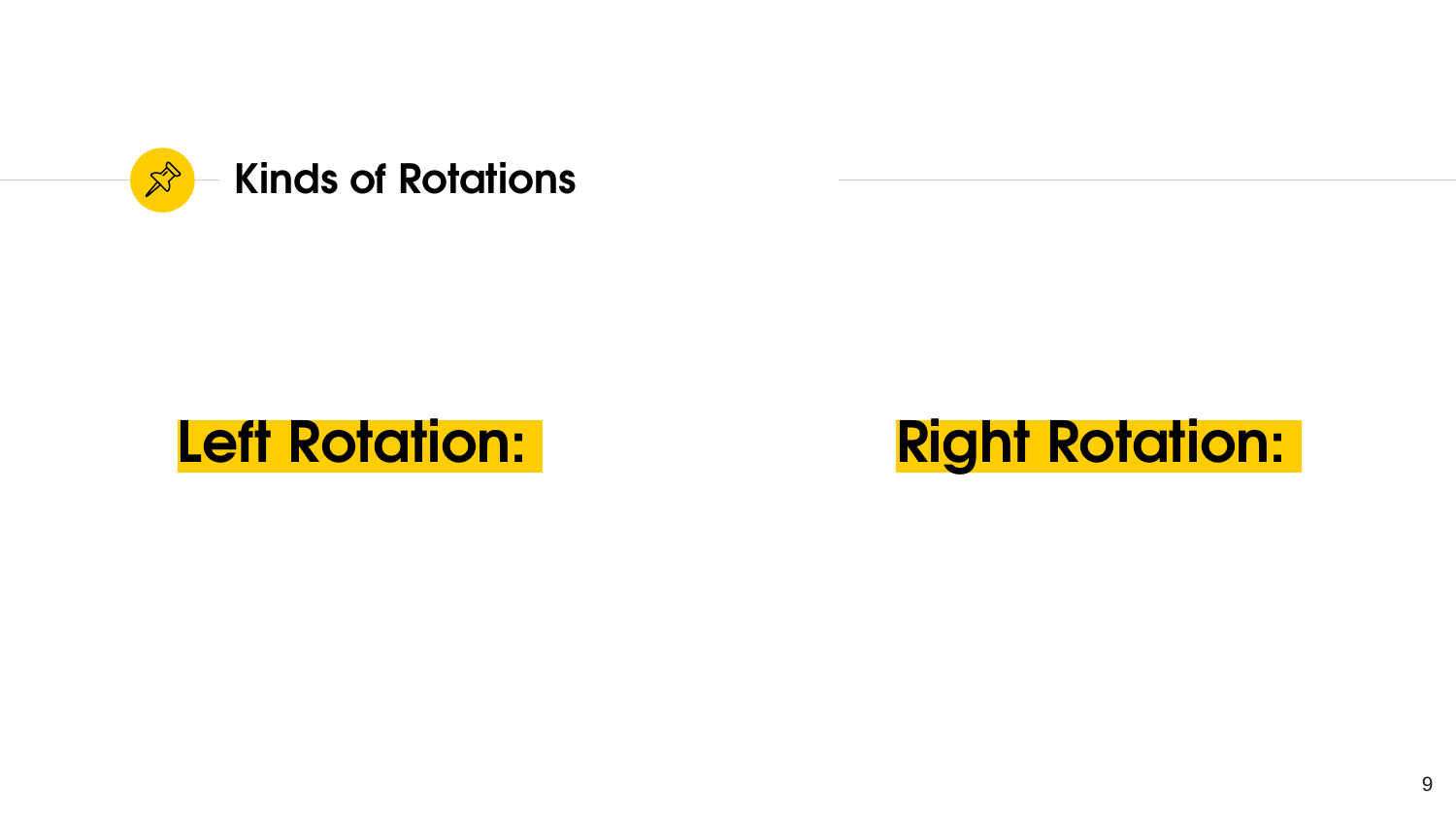

# Kinds of Rotations

Left Rotation:
Right Rotation:
9